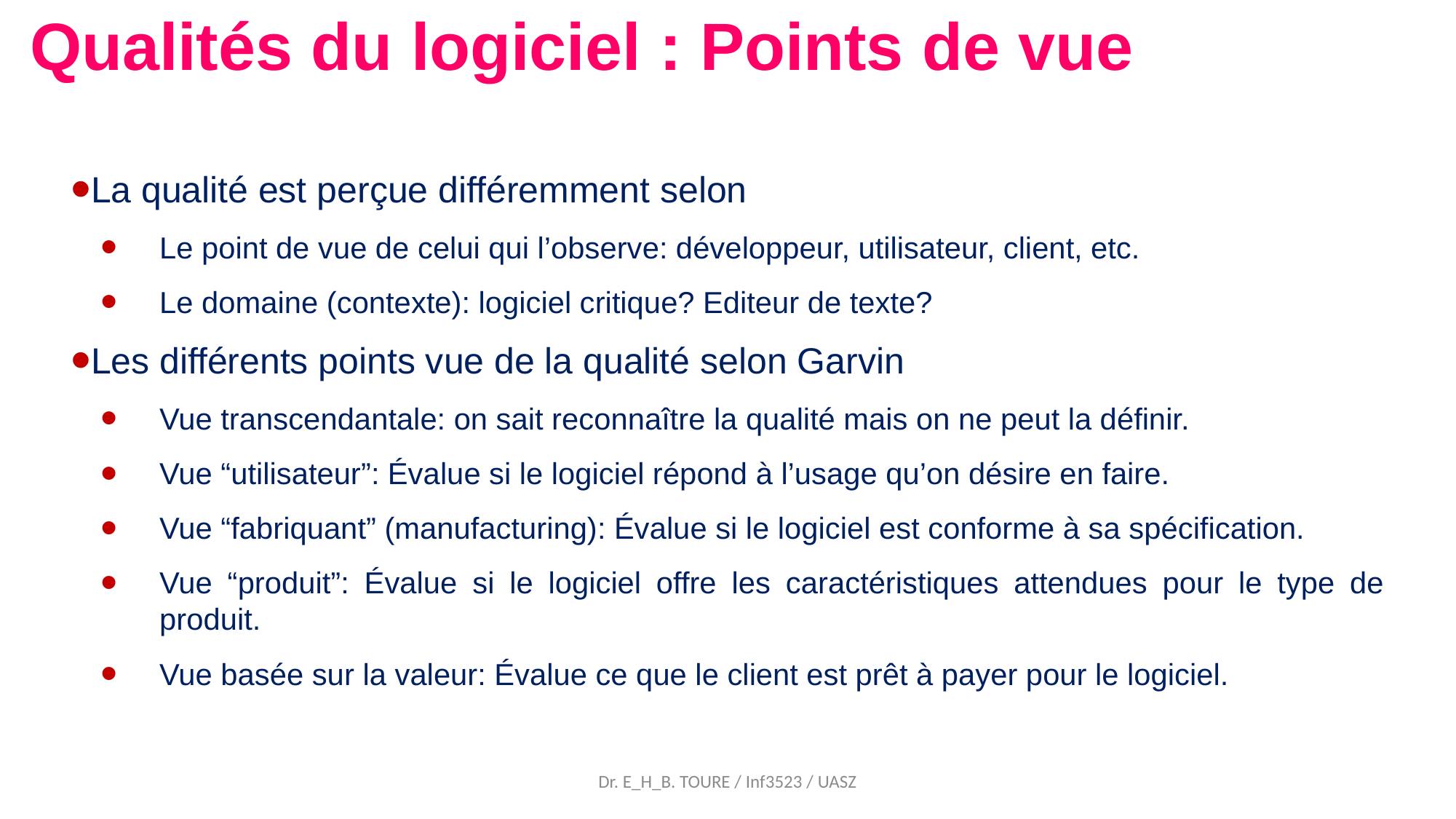

Qualités du logiciel : Points de vue

La qualité est perçue différemment selon
Le point de vue de celui qui l’observe: développeur, utilisateur, client, etc.
Le domaine (contexte): logiciel critique? Editeur de texte?
Les différents points vue de la qualité selon Garvin
Vue transcendantale: on sait reconnaître la qualité mais on ne peut la définir.
Vue “utilisateur”: Évalue si le logiciel répond à l’usage qu’on désire en faire.
Vue “fabriquant” (manufacturing): Évalue si le logiciel est conforme à sa spécification.
Vue “produit”: Évalue si le logiciel offre les caractéristiques attendues pour le type de produit.
Vue basée sur la valeur: Évalue ce que le client est prêt à payer pour le logiciel.
Dr. E_H_B. TOURE / Inf3523 / UASZ